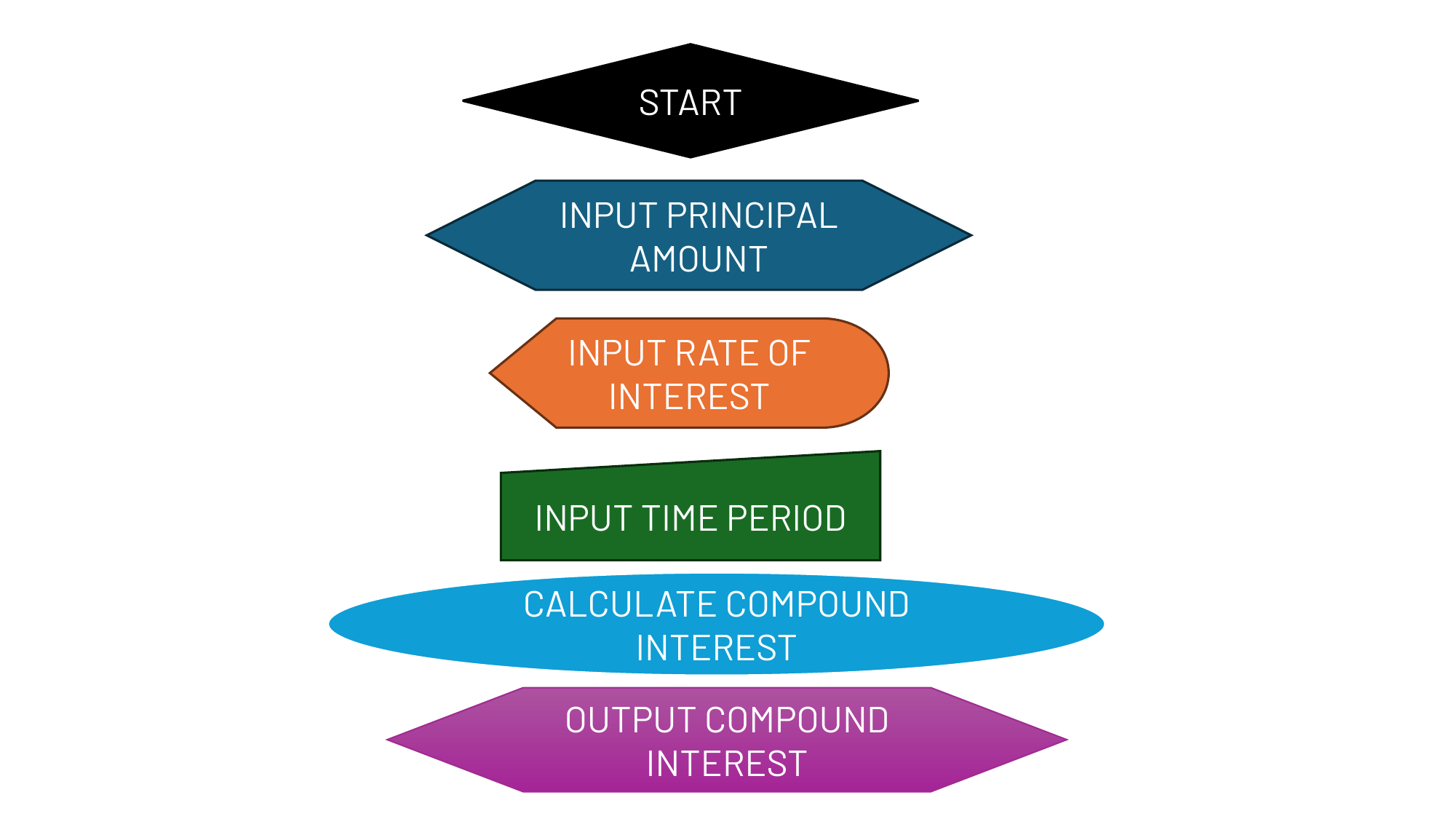

START
INPUT PRINCIPAL AMOUNT
INPUT RATE OF INTEREST
INPUT TIME PERIOD
CALCULATE COMPOUND INTEREST
OUTPUT COMPOUND INTEREST